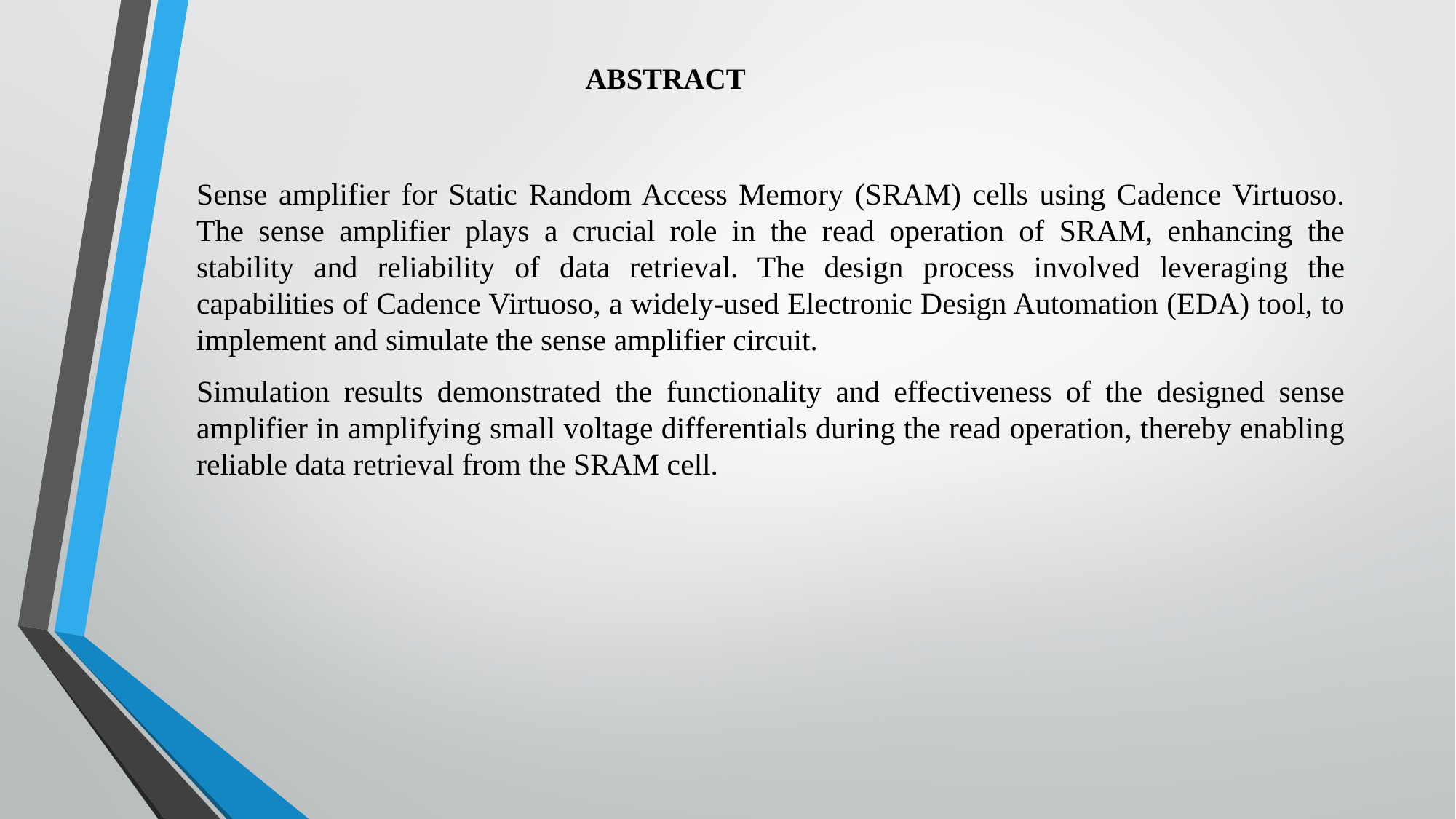

# ABSTRACT
Sense amplifier for Static Random Access Memory (SRAM) cells using Cadence Virtuoso. The sense amplifier plays a crucial role in the read operation of SRAM, enhancing the stability and reliability of data retrieval. The design process involved leveraging the capabilities of Cadence Virtuoso, a widely-used Electronic Design Automation (EDA) tool, to implement and simulate the sense amplifier circuit.
Simulation results demonstrated the functionality and effectiveness of the designed sense amplifier in amplifying small voltage differentials during the read operation, thereby enabling reliable data retrieval from the SRAM cell.